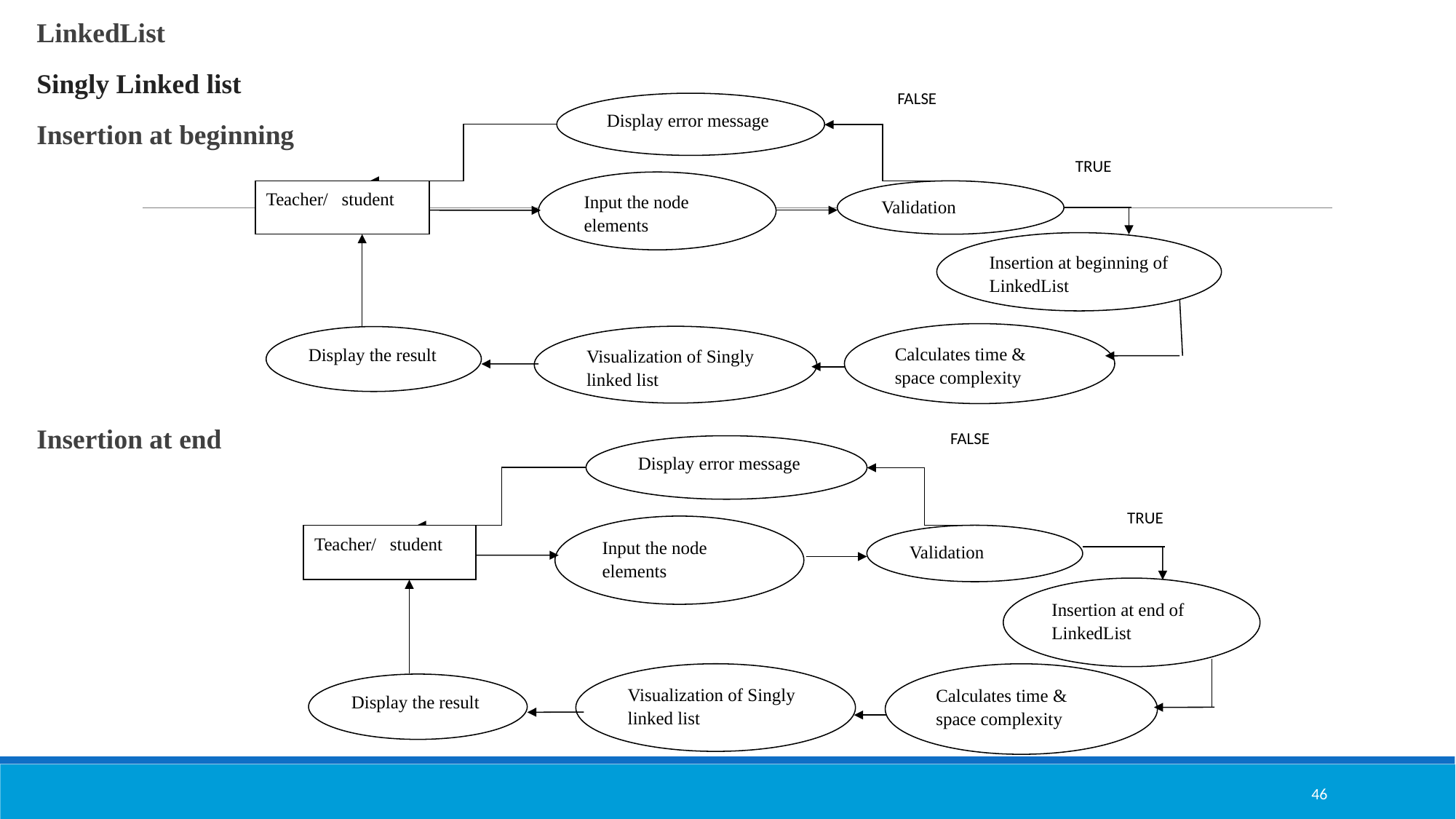

LinkedList
Singly Linked list
Insertion at beginning

Insertion at end

FALSE
Display error message

Input the node elements

Teacher/   student

Validation

Insertion at beginning of LinkedList

Calculates time & space complexity

Visualization of Singly linked list

Display the result

TRUE
FALSE
Display error message

Input the node elements

Teacher/   student

Validation

Insertion at end of LinkedList

Visualization of Singly linked list

Calculates time & space complexity

Display the result

TRUE
46